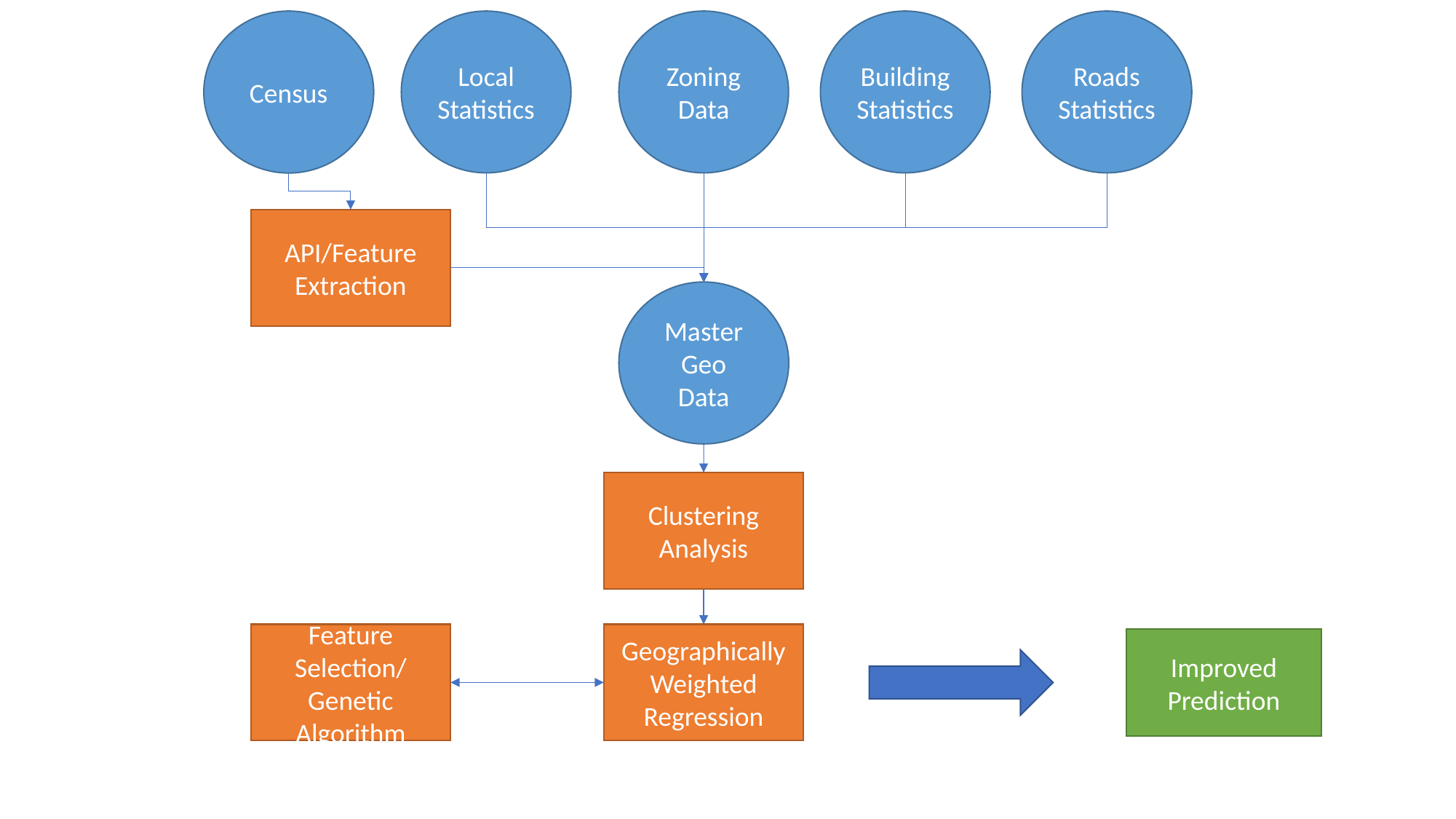

Census
Local Statistics
Roads Statistics
Zoning Data
Building Statistics
API/Feature Extraction
Master Geo Data
Clustering Analysis
Feature Selection/ Genetic Algorithm
Geographically Weighted Regression
Improved Prediction